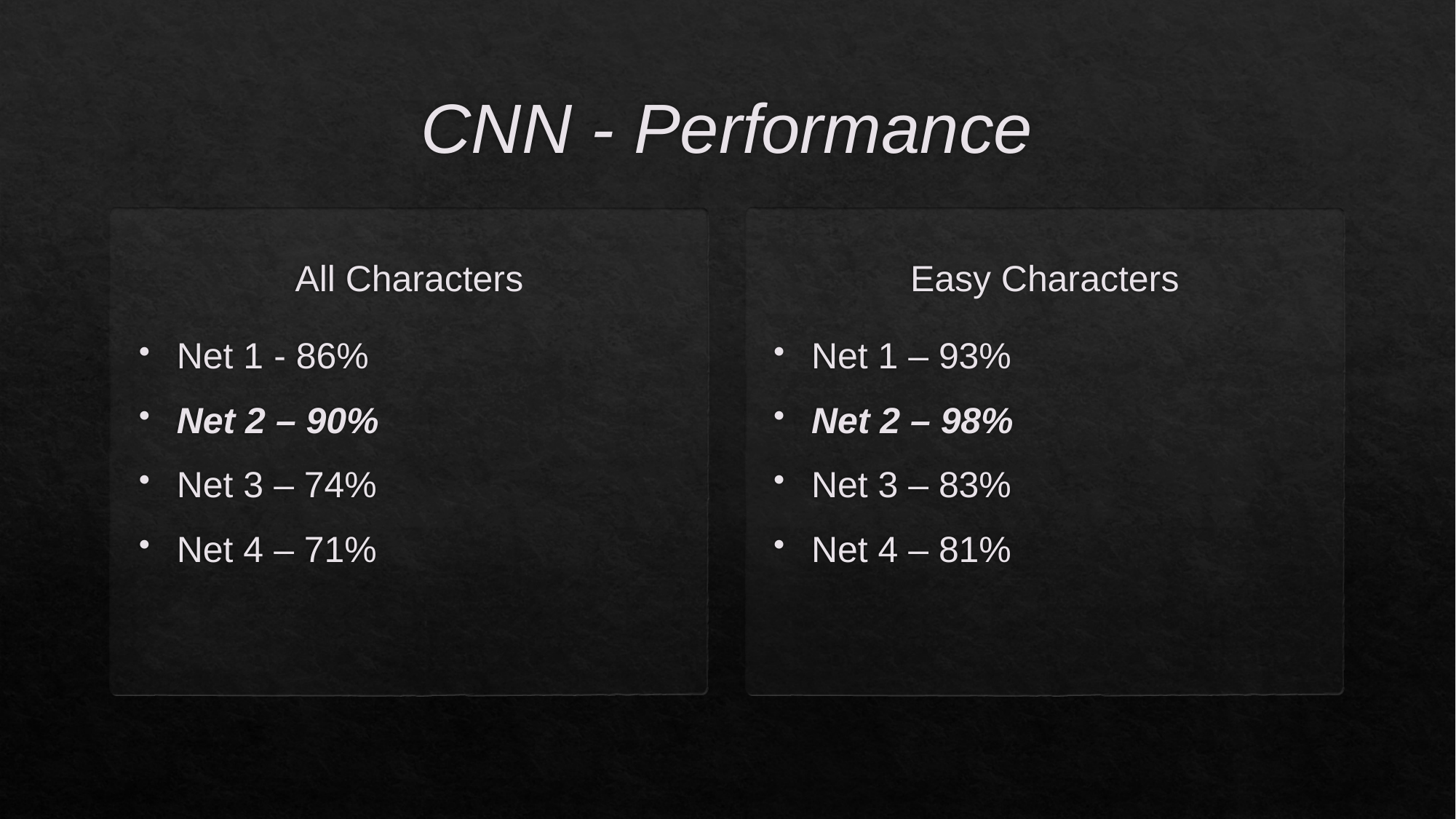

# CNN - Performance
Easy Characters
All Characters
Net 1 - 86%
Net 2 – 90%
Net 3 – 74%
Net 4 – 71%

Net 1 – 93%
Net 2 – 98%
Net 3 – 83%
Net 4 – 81%